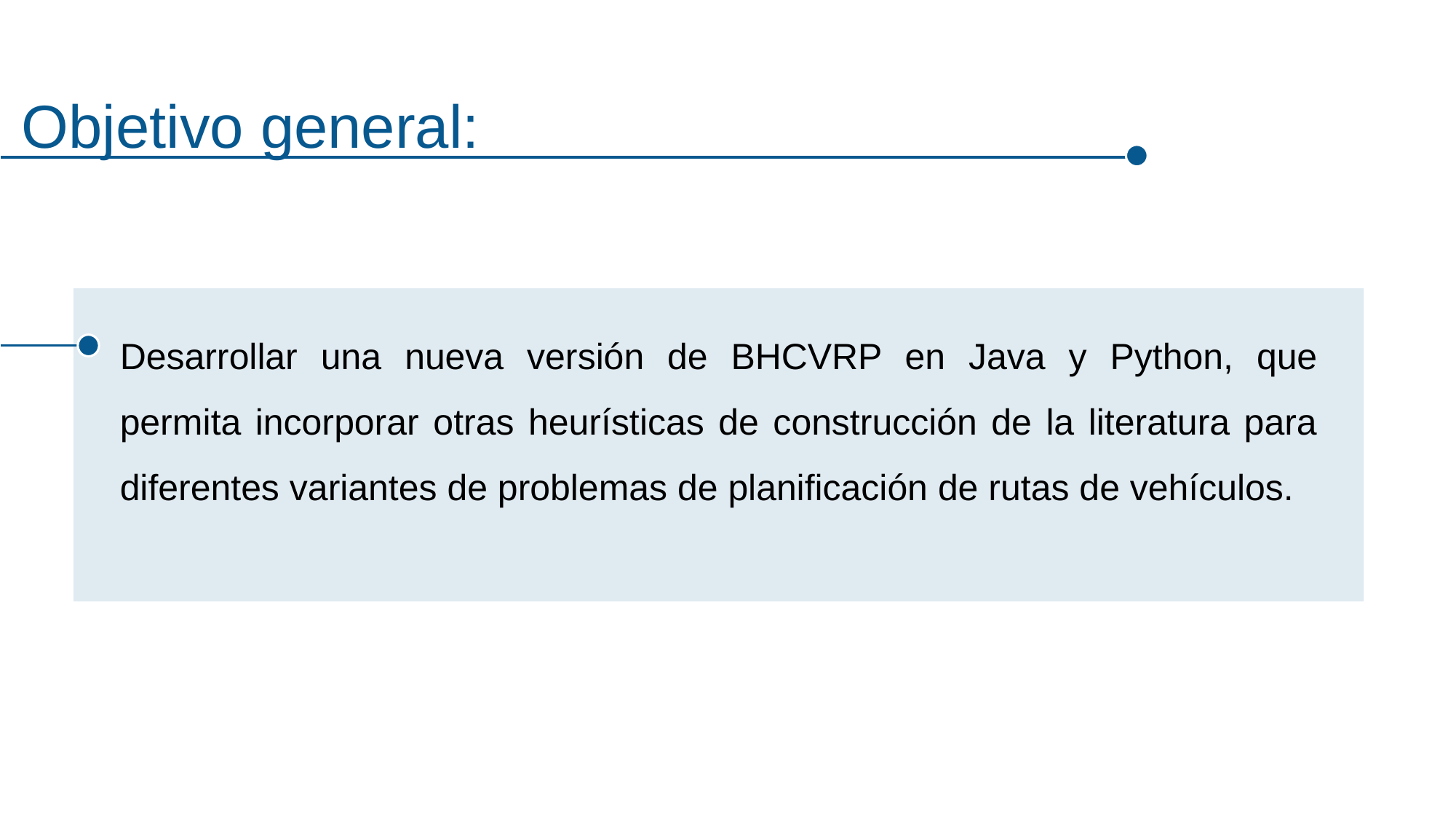

Objetivo general:

Desarrollar una nueva versión de BHCVRP en Java y Python, que permita incorporar otras heurísticas de construcción de la literatura para diferentes variantes de problemas de planificación de rutas de vehículos.